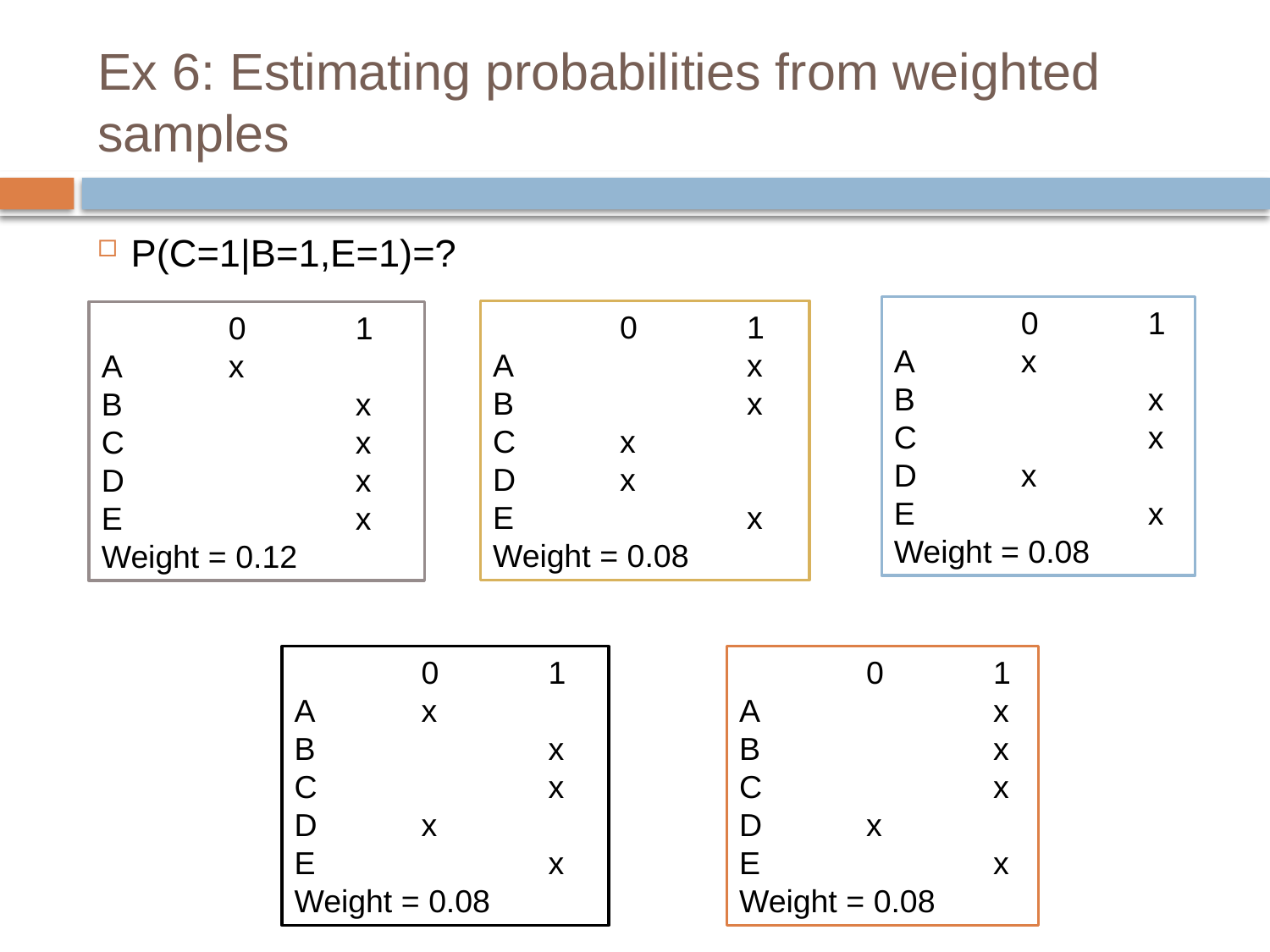

# Ex 6: Estimating probabilities from weighted samples
P(C=1|B=1,E=1)=?
	0	1
A	x
B		x
C		x
D	x
E		x
Weight = 0.08
	0	1
A		x
B		x
C	x
D	x
E		x
Weight = 0.08
	0	1
A	x
B		x
C		x
D		x
E		x
Weight = 0.12
	0	1
A	x
B		x
C		x
D	x
E		x
Weight = 0.08
	0	1
A		x
B		x
C		x
D	x
E		x
Weight = 0.08